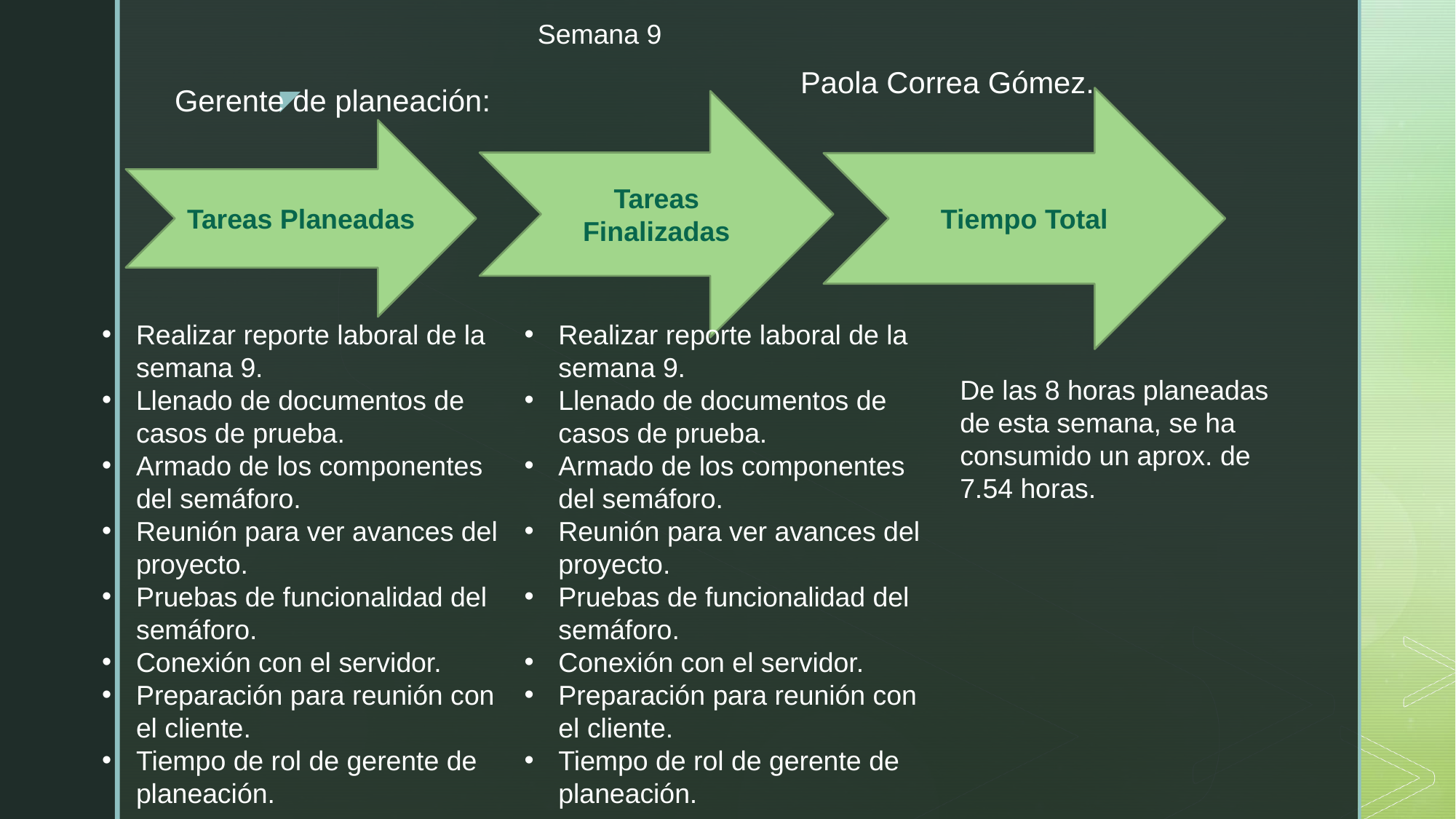

Semana 9
Paola Correa Gómez.
Gerente de planeación:
Tiempo Total
Tareas Finalizadas
Tareas Planeadas
Realizar reporte laboral de la semana 9.
Llenado de documentos de casos de prueba.
Armado de los componentes del semáforo.
Reunión para ver avances del proyecto.
Pruebas de funcionalidad del semáforo.
Conexión con el servidor.
Preparación para reunión con el cliente.
Tiempo de rol de gerente de planeación.
Realizar reporte laboral de la semana 9.
Llenado de documentos de casos de prueba.
Armado de los componentes del semáforo.
Reunión para ver avances del proyecto.
Pruebas de funcionalidad del semáforo.
Conexión con el servidor.
Preparación para reunión con el cliente.
Tiempo de rol de gerente de planeación.
De las 8 horas planeadas de esta semana, se ha consumido un aprox. de  7.54 horas.